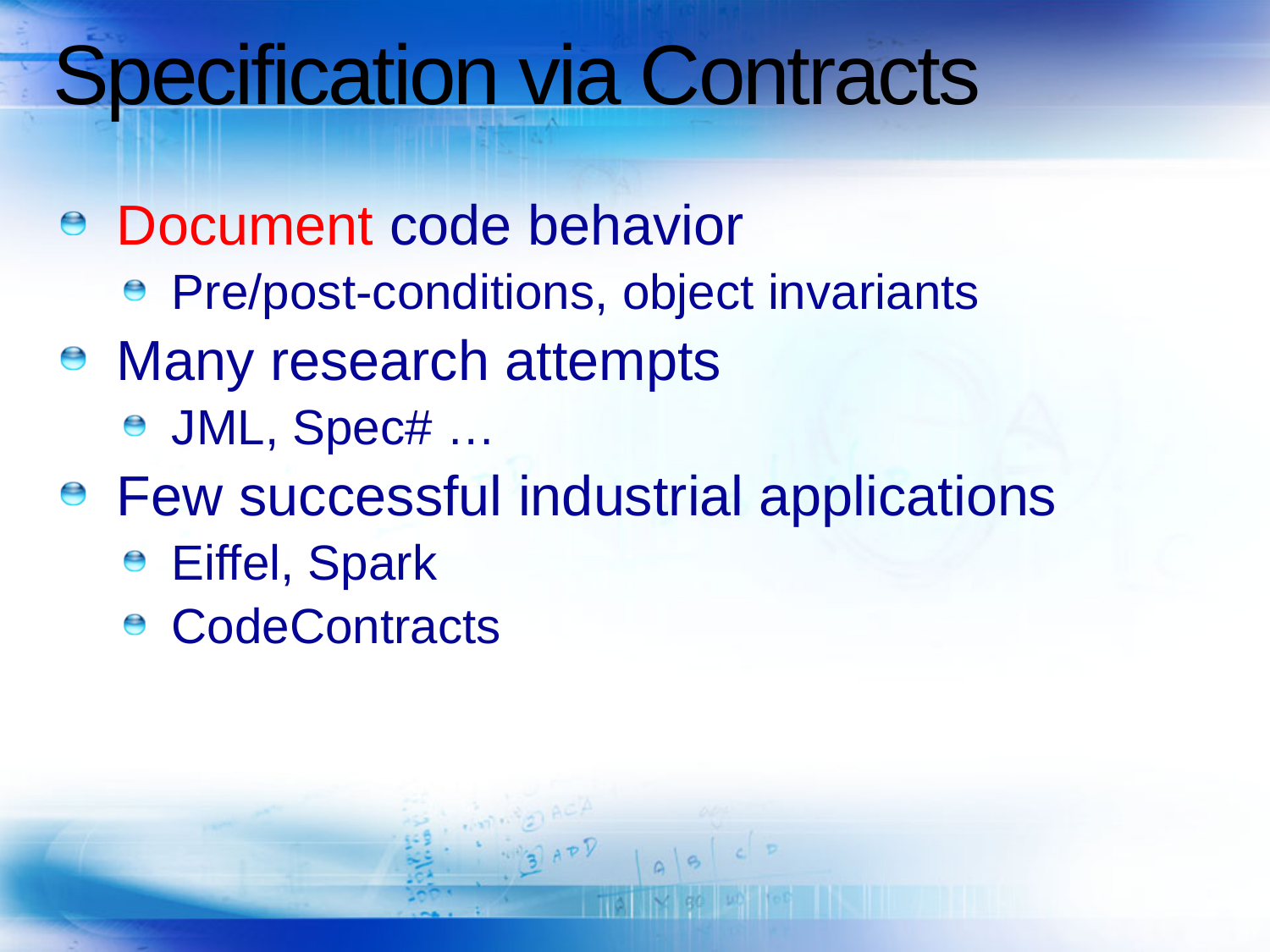

# Specification via Contracts
Document code behavior
Pre/post-conditions, object invariants
Many research attempts
JML, Spec# …
Few successful industrial applications
Eiffel, Spark
CodeContracts